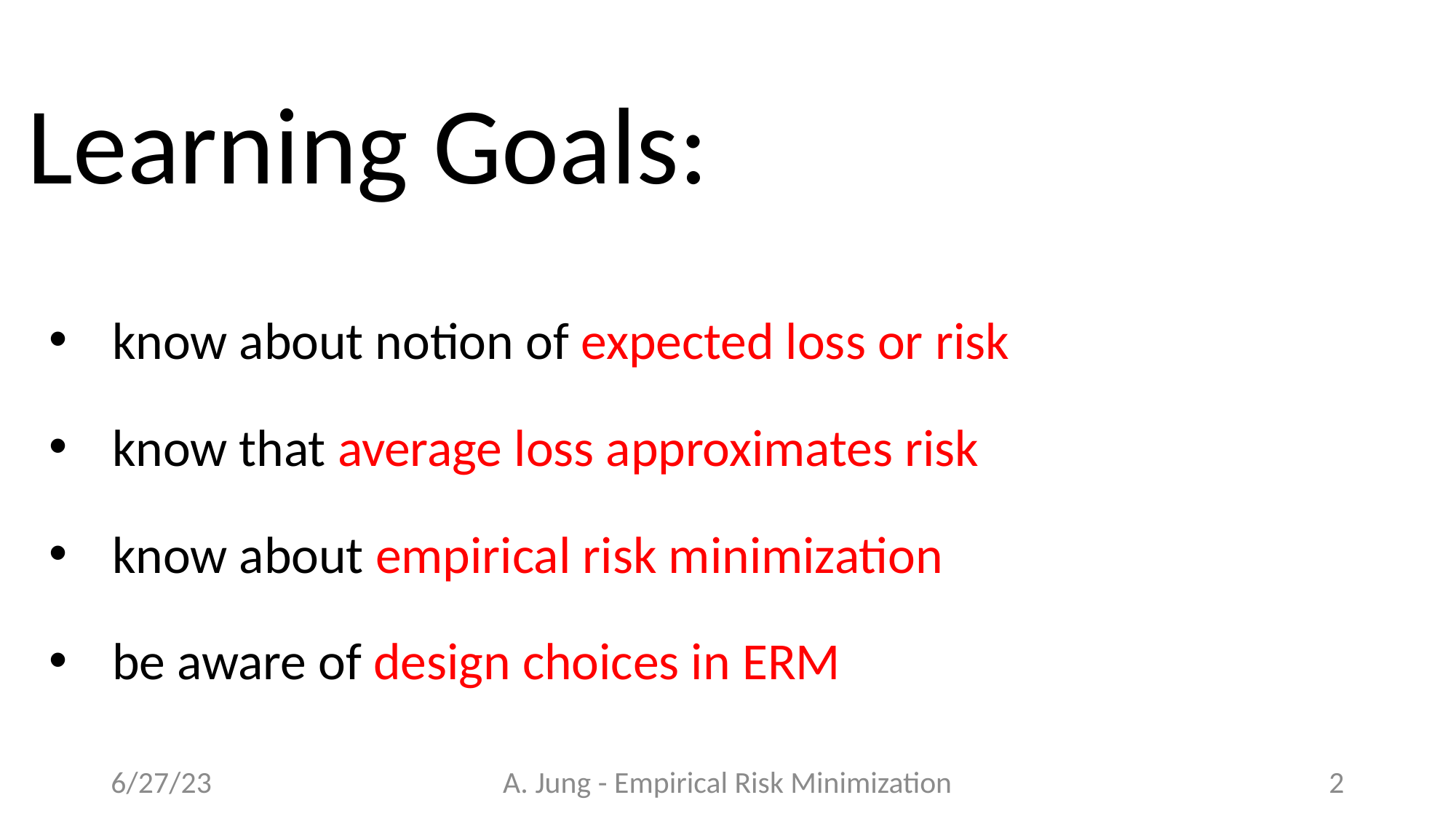

# Learning Goals:
know about notion of expected loss or risk
know that average loss approximates risk
know about empirical risk minimization
be aware of design choices in ERM

6/27/23
A. Jung - Empirical Risk Minimization
2